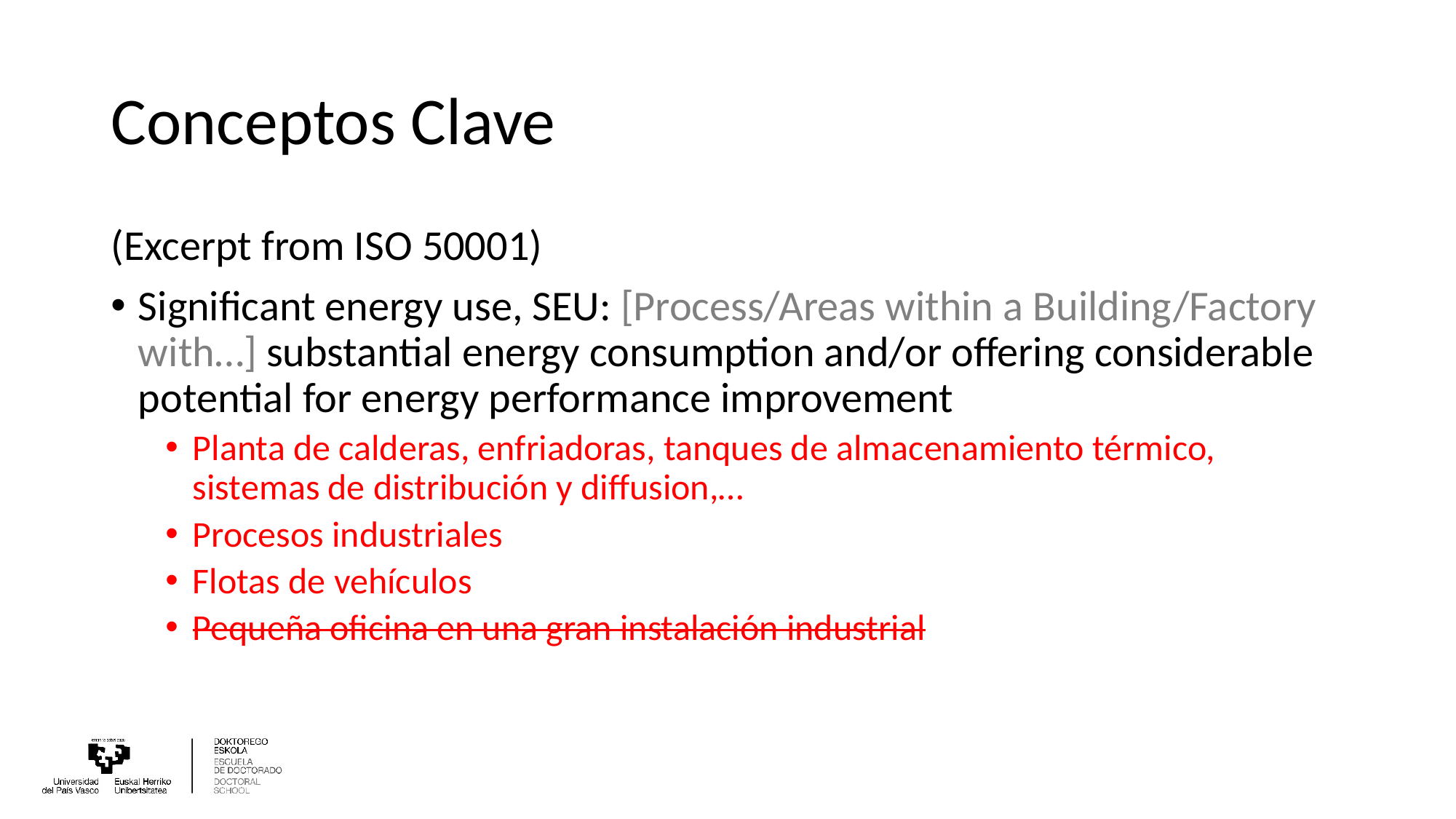

# Conceptos Clave
(Excerpt from ISO 50001)
Significant energy use, SEU: [Process/Areas within a Building/Factory with…] substantial energy consumption and/or offering considerable potential for energy performance improvement
Planta de calderas, enfriadoras, tanques de almacenamiento térmico, sistemas de distribución y diffusion,…
Procesos industriales
Flotas de vehículos
Pequeña oficina en una gran instalación industrial